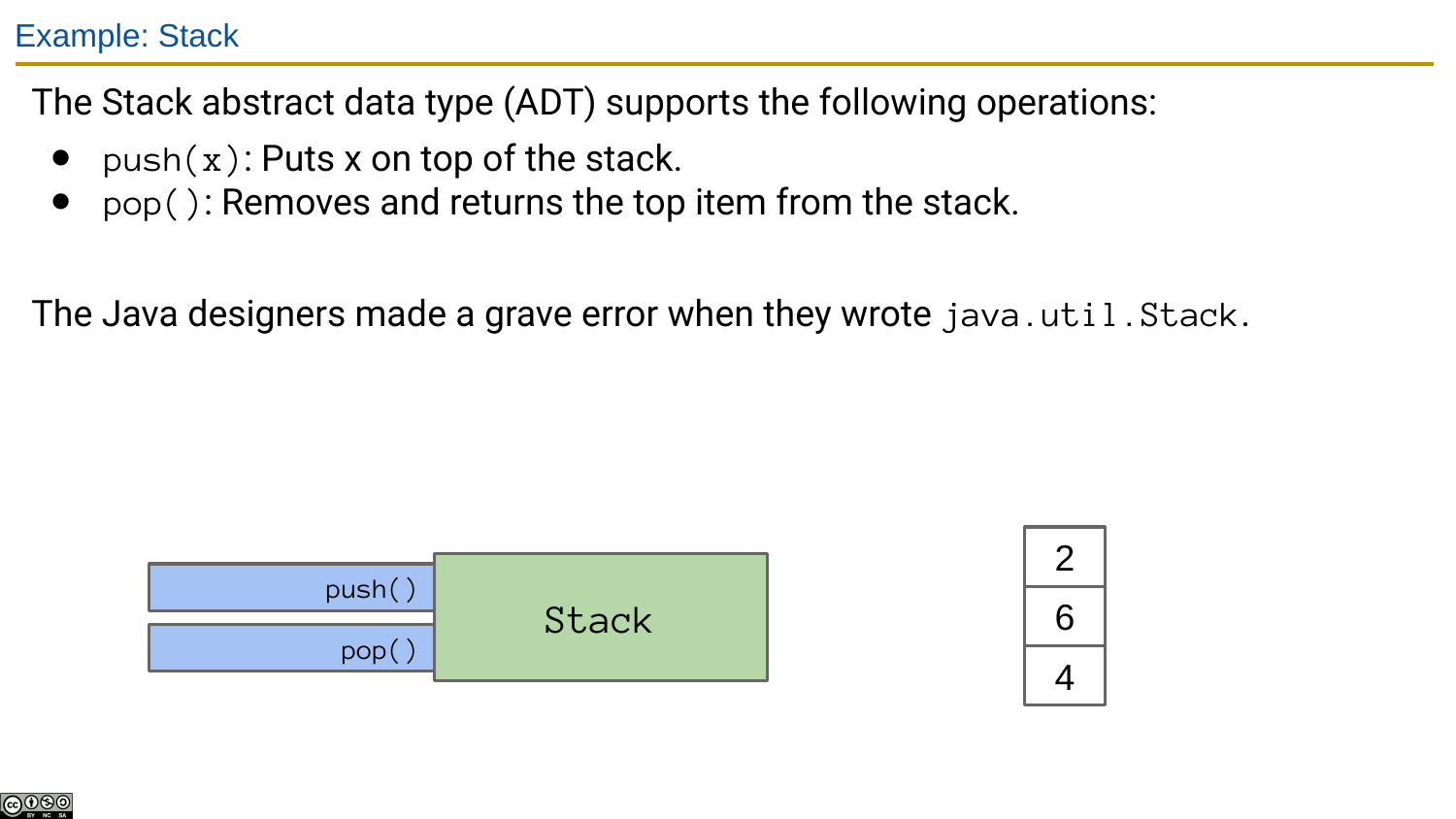

# Example: Stack
The Stack abstract data type (ADT) supports the following operations:
push(x): Puts x on top of the stack.
pop(): Removes and returns the top item from the stack.

The Java designers made a grave error when they wrote java.util.Stack.
2
Stack
push()
6
pop()
4